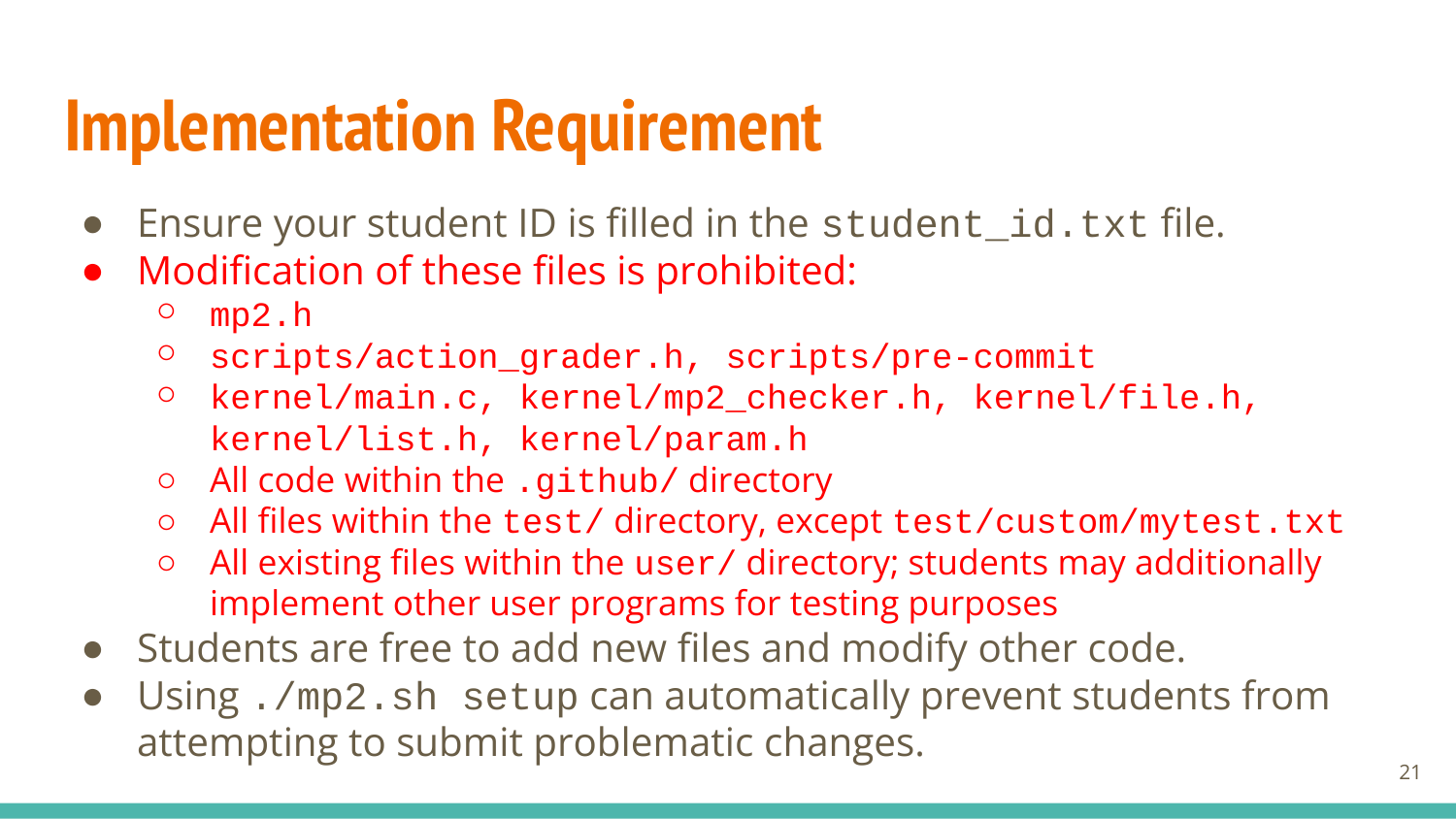

# Implementation Requirement
Ensure your student ID is filled in the student_id.txt file.
Modification of these files is prohibited:
mp2.h
scripts/action_grader.h, scripts/pre-commit
kernel/main.c, kernel/mp2_checker.h, kernel/file.h, kernel/list.h, kernel/param.h
All code within the .github/ directory
All files within the test/ directory, except test/custom/mytest.txt
All existing files within the user/ directory; students may additionally implement other user programs for testing purposes
Students are free to add new files and modify other code.
Using ./mp2.sh setup can automatically prevent students from attempting to submit problematic changes.
21